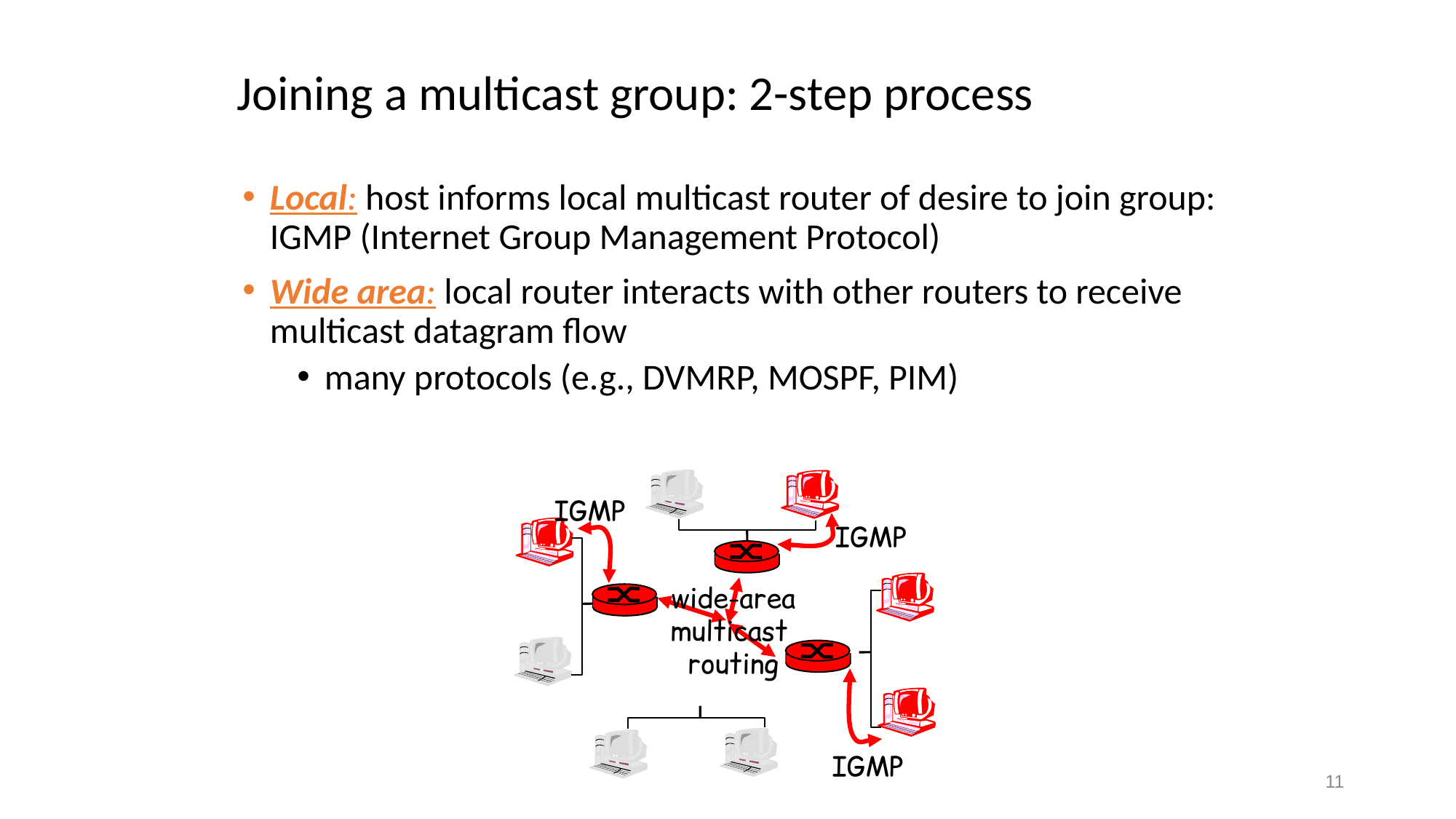

# Joining a multicast group: 2-step process
Local: host informs local multicast router of desire to join group: IGMP (Internet Group Management Protocol)
Wide area: local router interacts with other routers to receive multicast datagram flow
many protocols (e.g., DVMRP, MOSPF, PIM)

IGMP

IGMP

wide-area
multicast
routing

IGMP
11